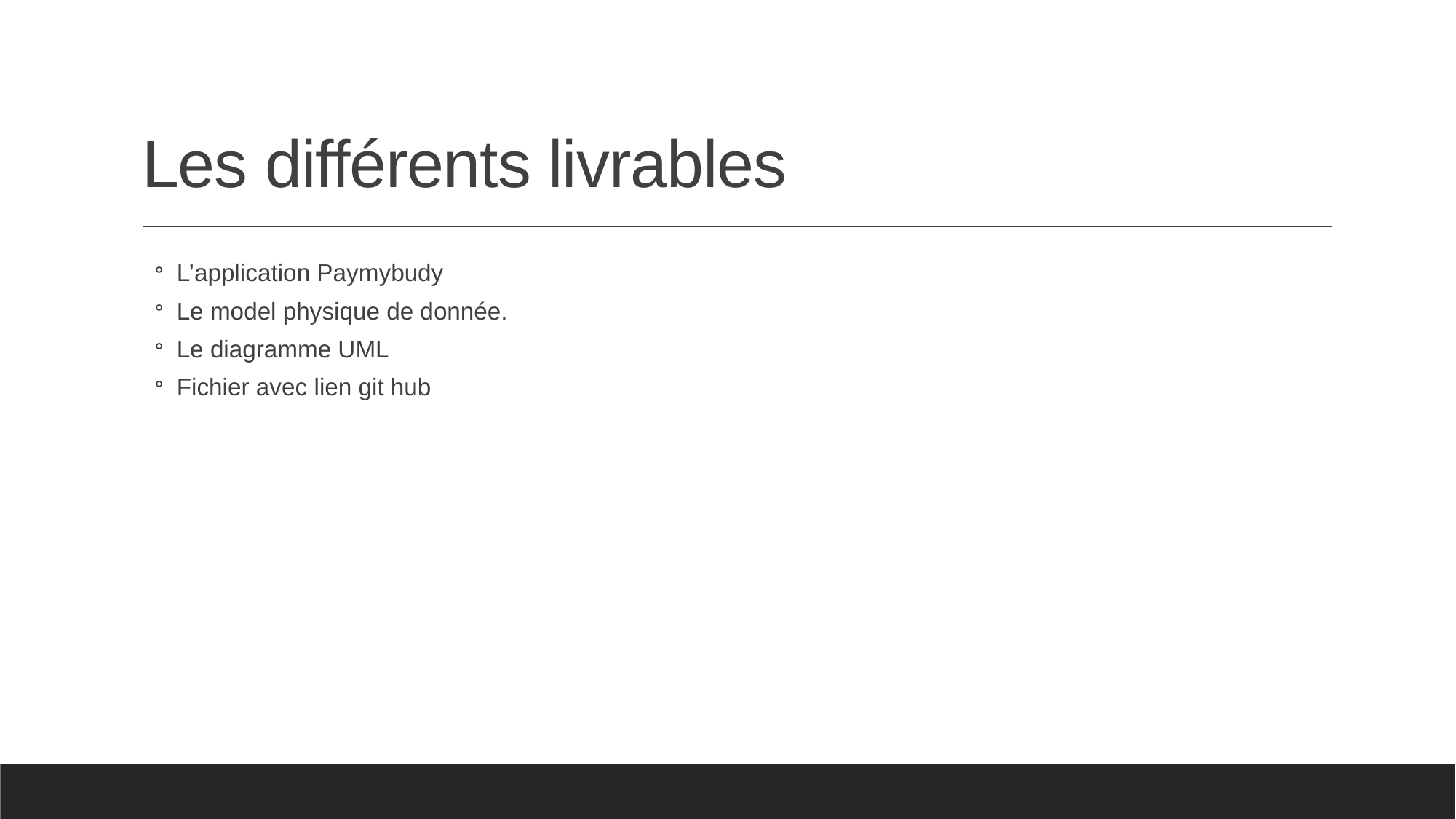

# Les différents livrables
L’application Paymybudy
Le model physique de donnée.
Le diagramme UML
Fichier avec lien git hub